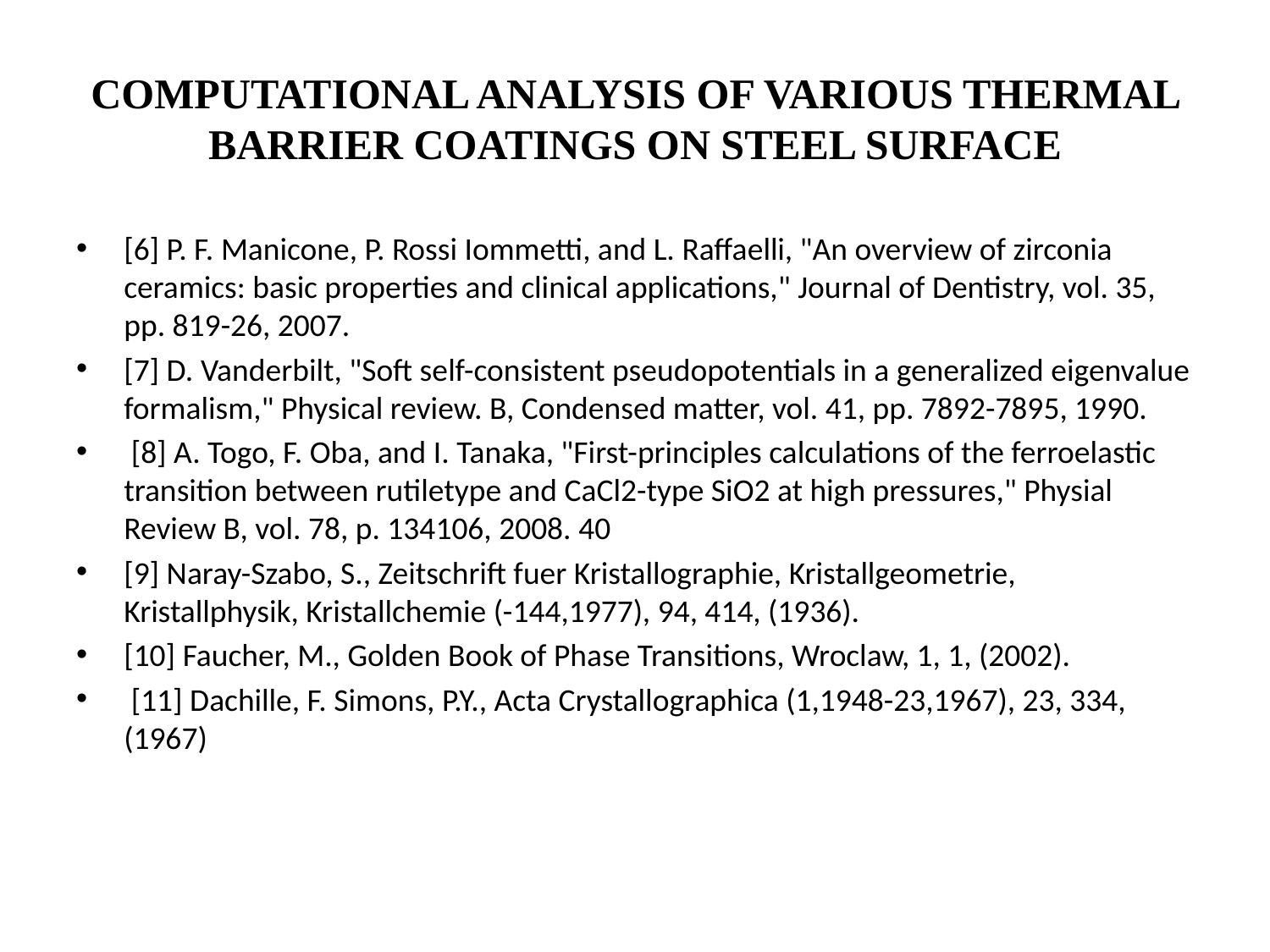

# COMPUTATIONAL ANALYSIS OF VARIOUS THERMAL BARRIER COATINGS ON STEEL SURFACE
[6] P. F. Manicone, P. Rossi Iommetti, and L. Raffaelli, "An overview of zirconia ceramics: basic properties and clinical applications," Journal of Dentistry, vol. 35, pp. 819-26, 2007.
[7] D. Vanderbilt, "Soft self-consistent pseudopotentials in a generalized eigenvalue formalism," Physical review. B, Condensed matter, vol. 41, pp. 7892-7895, 1990.
 [8] A. Togo, F. Oba, and I. Tanaka, "First-principles calculations of the ferroelastic transition between rutiletype and CaCl2-type SiO2 at high pressures," Physial Review B, vol. 78, p. 134106, 2008. 40
[9] Naray-Szabo, S., Zeitschrift fuer Kristallographie, Kristallgeometrie, Kristallphysik, Kristallchemie (-144,1977), 94, 414, (1936).
[10] Faucher, M., Golden Book of Phase Transitions, Wroclaw, 1, 1, (2002).
 [11] Dachille, F. Simons, P.Y., Acta Crystallographica (1,1948-23,1967), 23, 334, (1967)